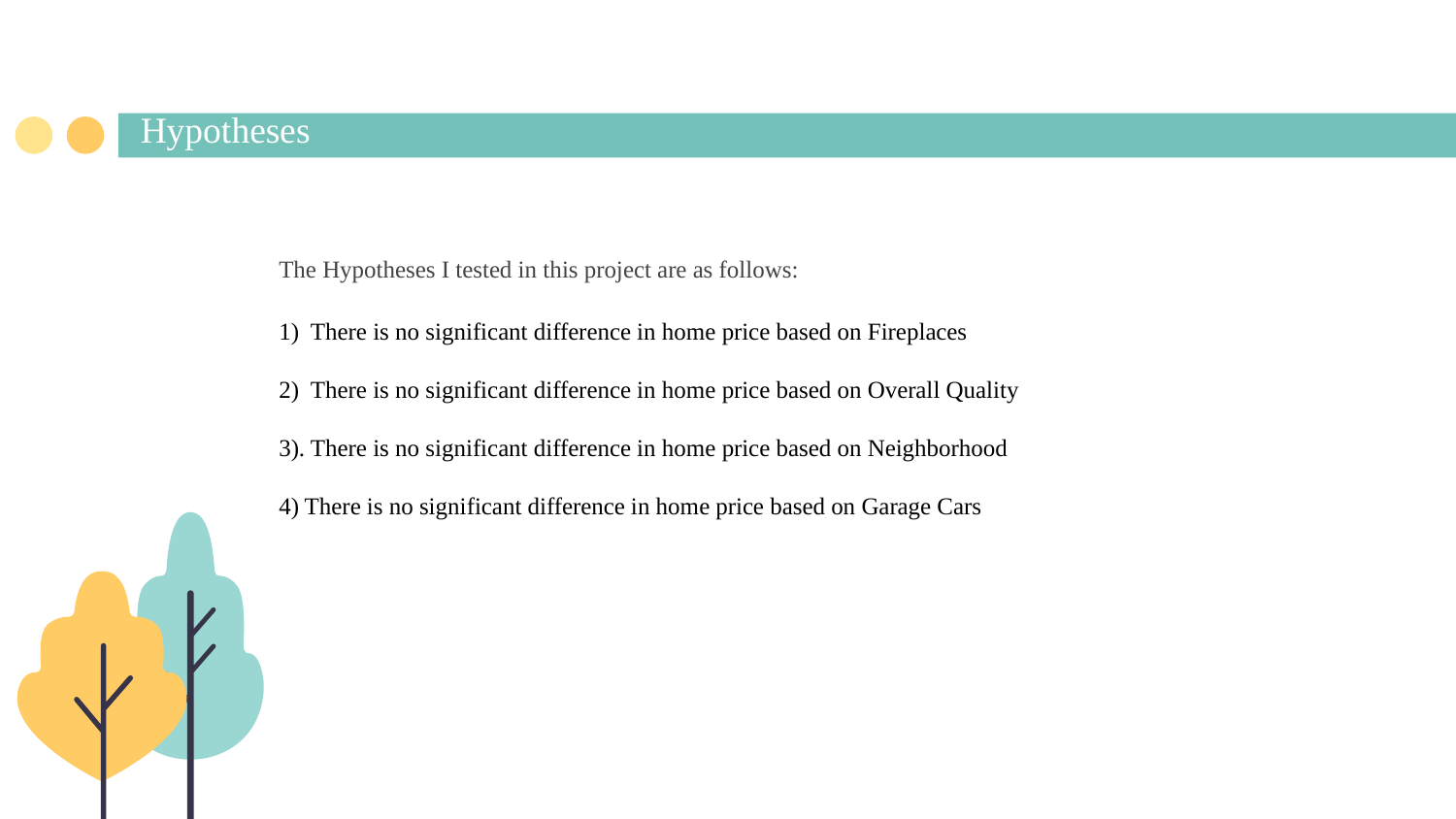

# Hypotheses
The Hypotheses I tested in this project are as follows:

1)  There is no significant difference in home price based on Fireplaces

2)  There is no significant difference in home price based on Overall Quality

3). There is no significant difference in home price based on Neighborhood

4) There is no significant difference in home price based on Garage Cars